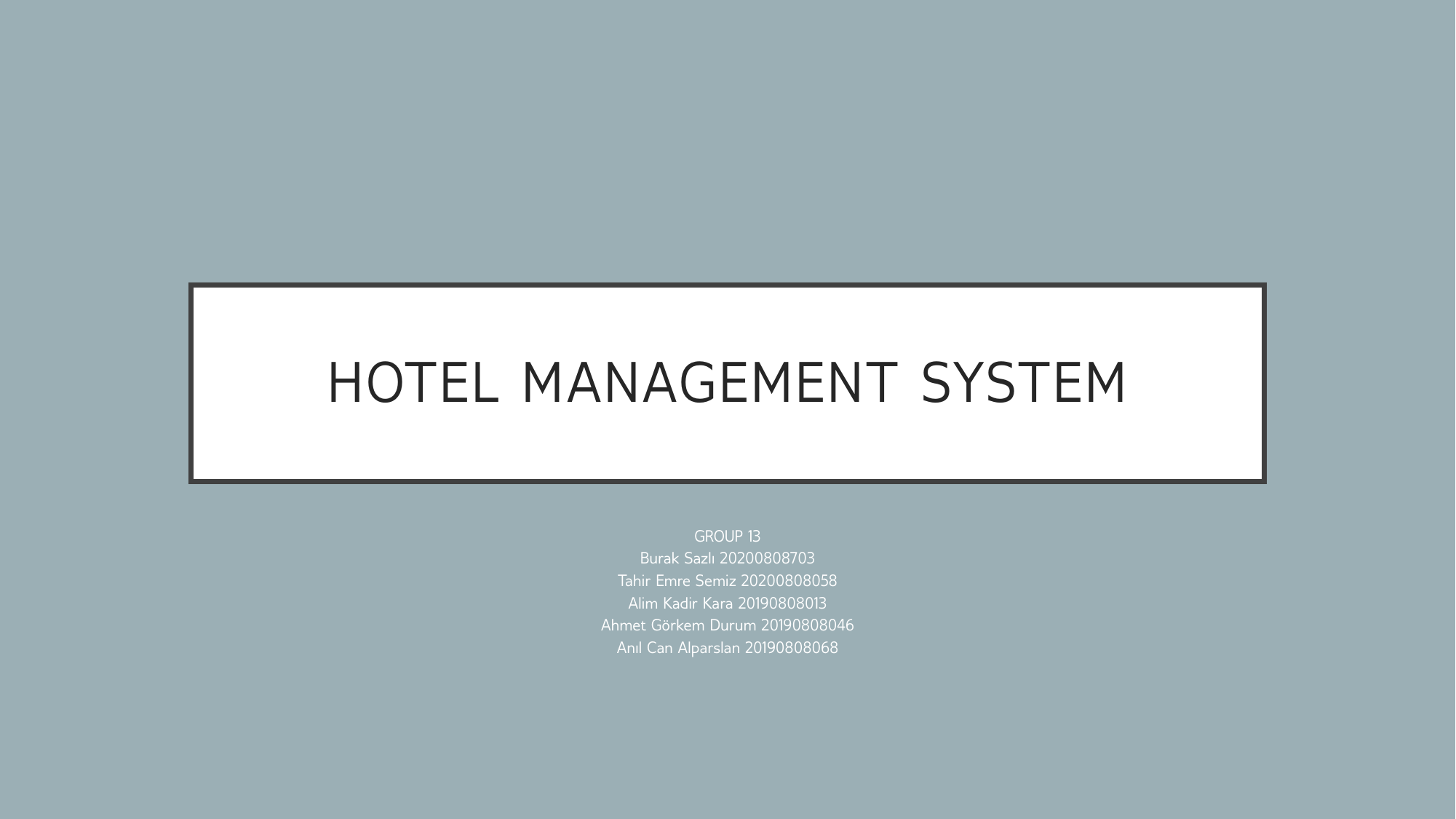

# HOTEL MANAGEMENT SYSTEM
GROUP 13
Burak Sazlı 20200808703
Tahir Emre Semiz 20200808058
Alim Kadir Kara 20190808013
Ahmet Görkem Durum 20190808046
Anıl Can Alparslan 20190808068